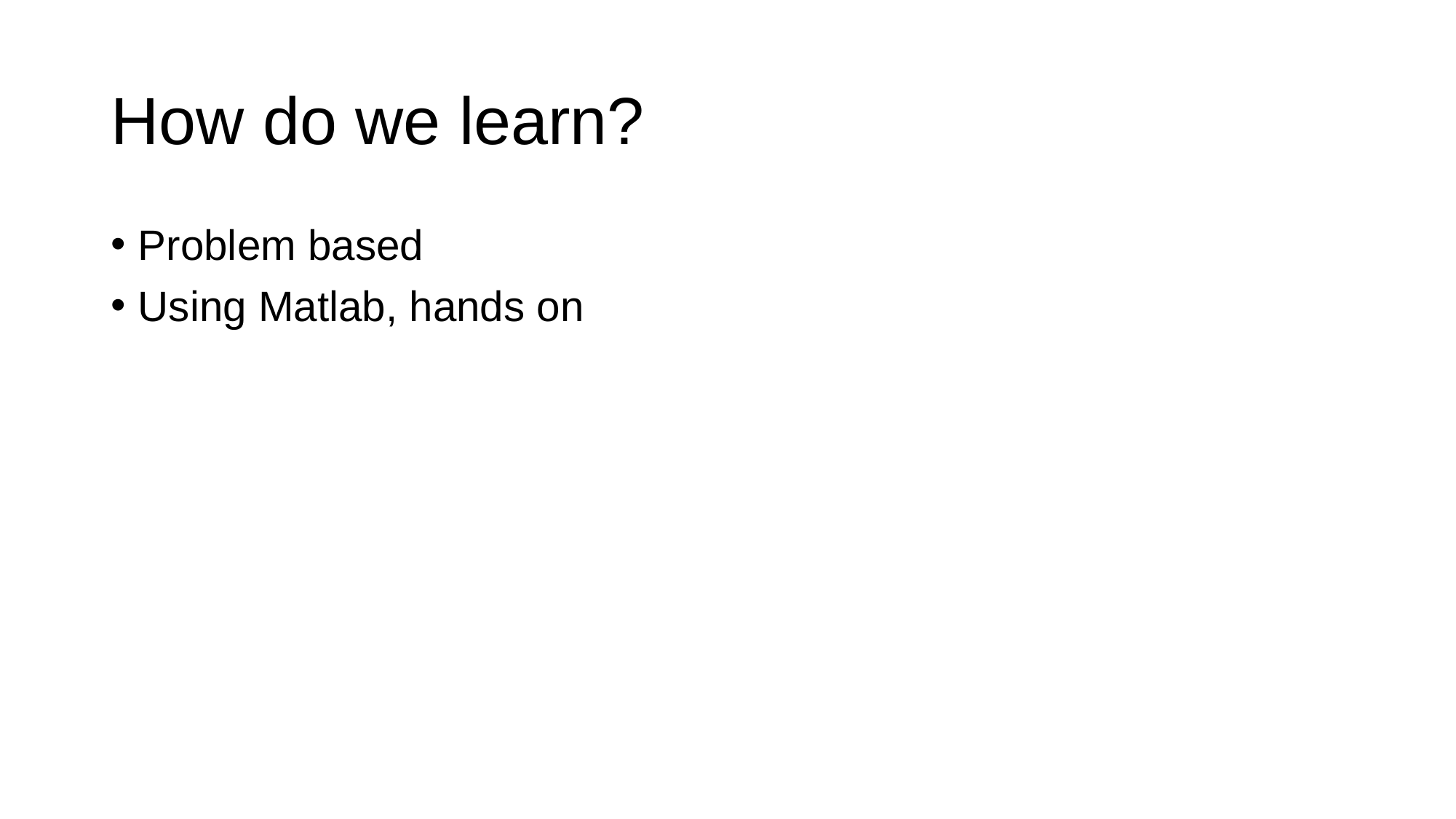

# How do we learn?
Problem based
Using Matlab, hands on